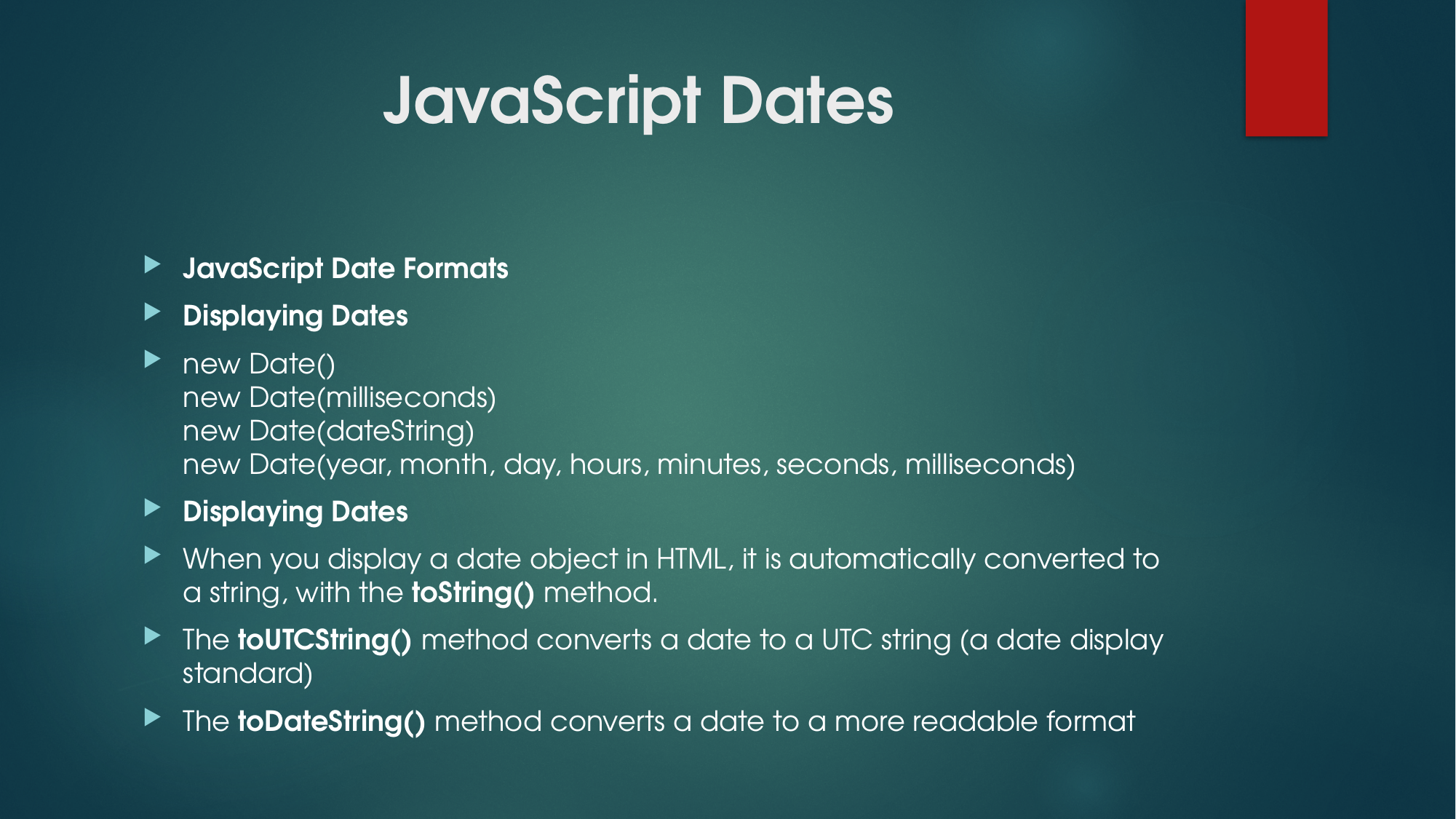

# JavaScript Dates
JavaScript Date Formats
Displaying Dates
new Date()
new Date(milliseconds)
new Date(dateString)
new Date(year, month, day, hours, minutes, seconds, milliseconds)
Displaying Dates
When you display a date object in HTML, it is automatically converted to a string, with the toString() method.
The toUTCString() method converts a date to a UTC string (a date display standard)
The toDateString() method converts a date to a more readable format